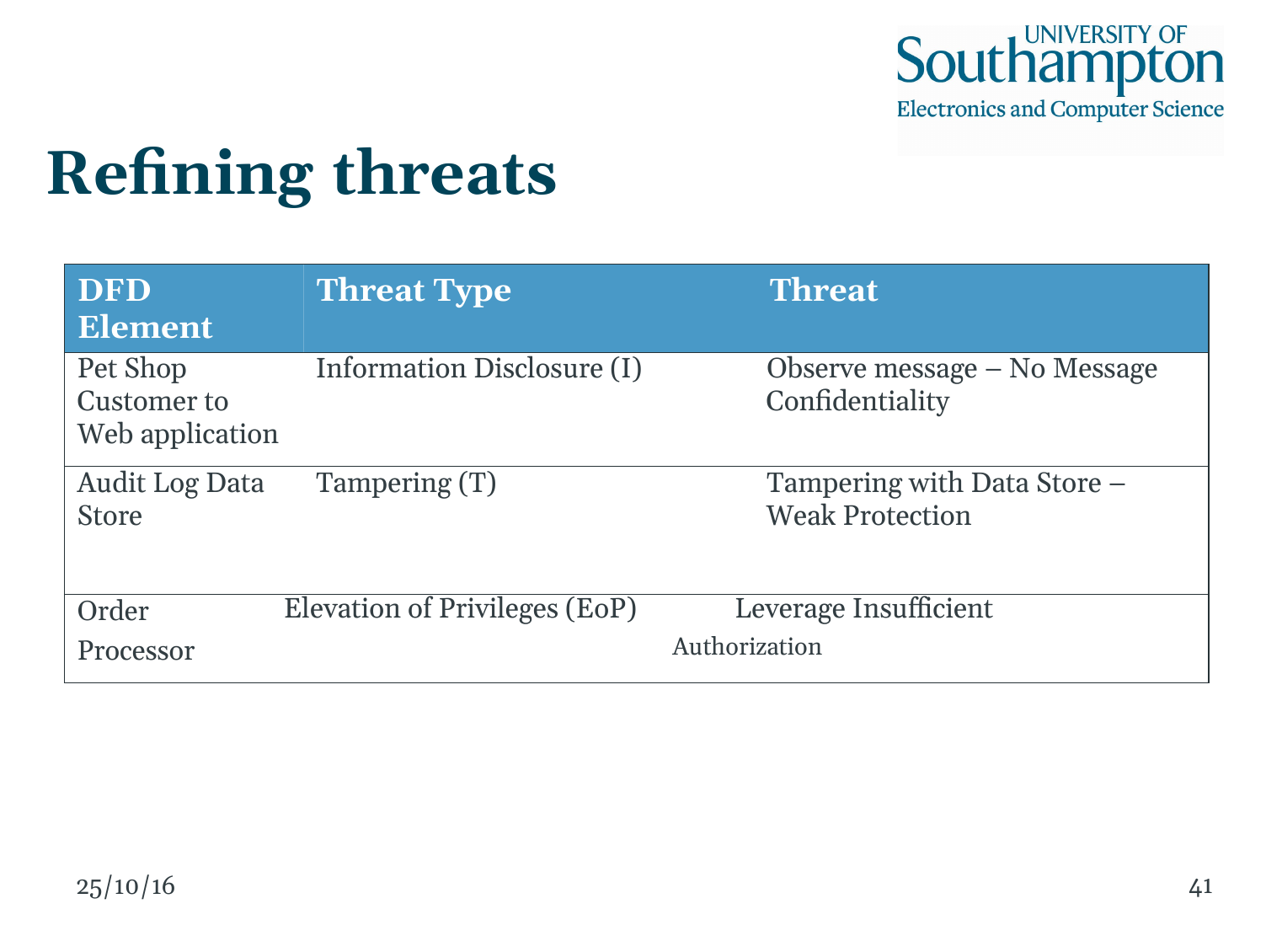

Refining
threats

DFD                    Threat Type                                Threat
Element

Pet Shop                   Information Disclosure (I)                  Observe message – No Message
Customer to                                                                               Confidentiality
Web application

Audit Log Data       Tampering (T)                                        Tampering with Data Store – Store                                                                                            Weak Protection

Order                    Elevation of Privileges (EoP)              Leverage Insufficient
Processor                                                                        Authorization

41
25/10/16